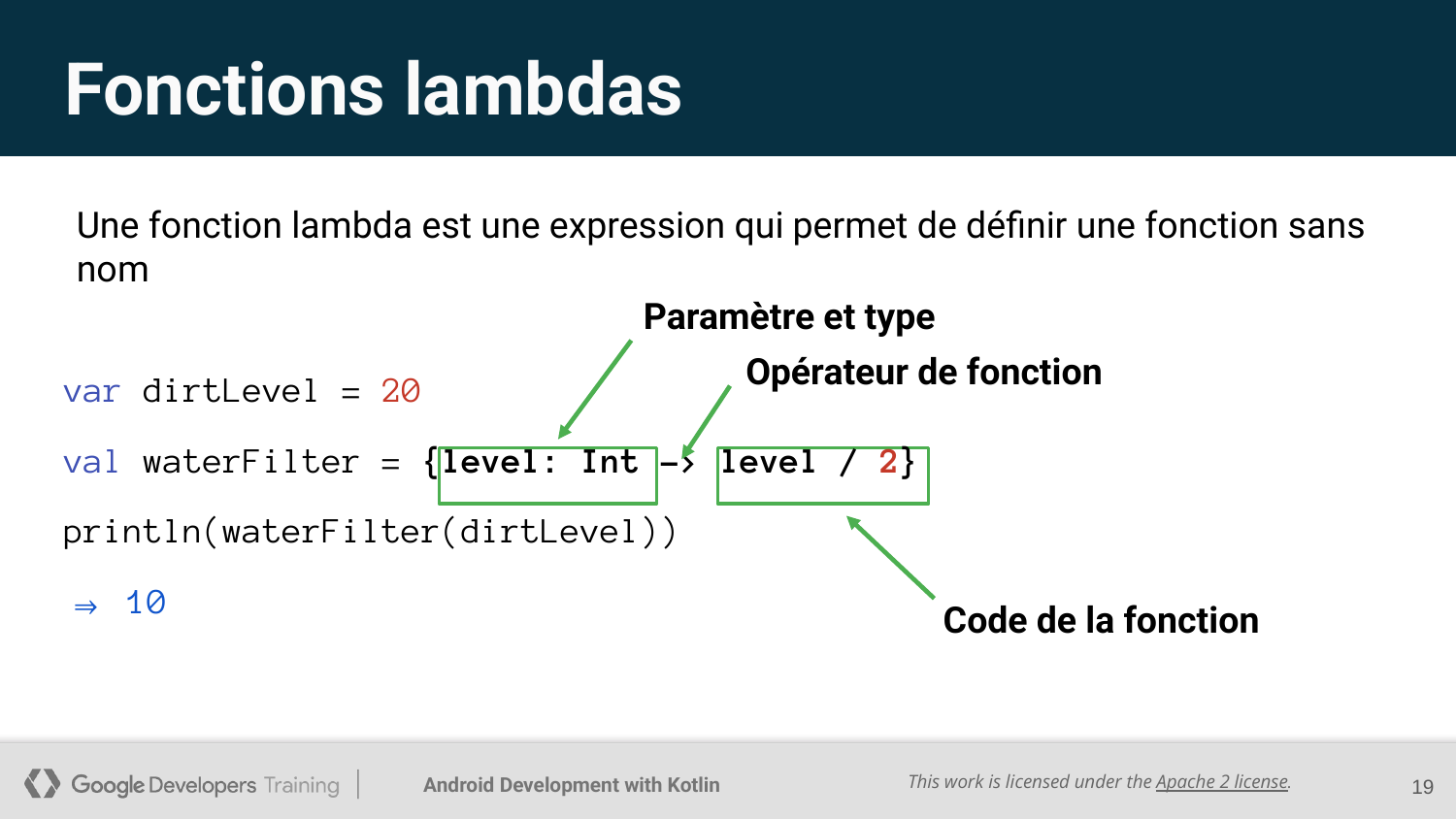

# Fonctions lambdas
Une fonction lambda est une expression qui permet de définir une fonction sans nom
Paramètre et type
Opérateur de fonction
var dirtLevel = 20
val waterFilter = {level: Int -> level / 2}
println(waterFilter(dirtLevel))
⇒ 10

Code de la fonction
19